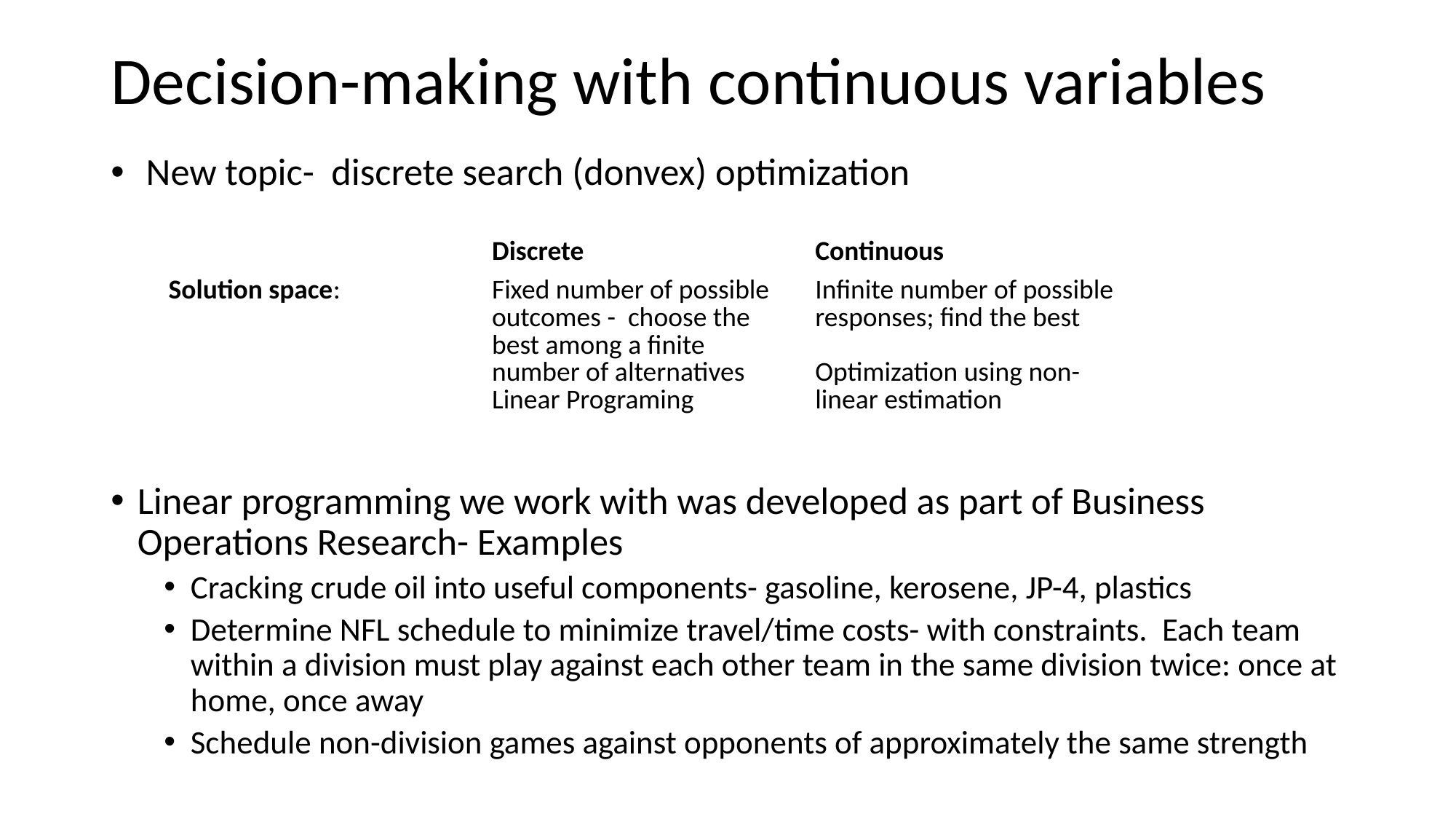

# Decision-making with continuous variables
 New topic-  discrete search (donvex) optimization

Linear programming we work with was developed as part of Business Operations Research- Examples
Cracking crude oil into useful components- gasoline, kerosene, JP-4, plastics
Determine NFL schedule to minimize travel/time costs- with constraints.  Each team within a division must play against each other team in the same division twice: once at home, once away
Schedule non-division games against opponents of approximately the same strength

|  | Discrete | Continuous |
| --- | --- | --- |
| Solution space: | Fixed number of possible outcomes - choose the best among a finite number of alternatives Linear Programing | Infinite number of possible responses; find the best Optimization using non-linear estimation |